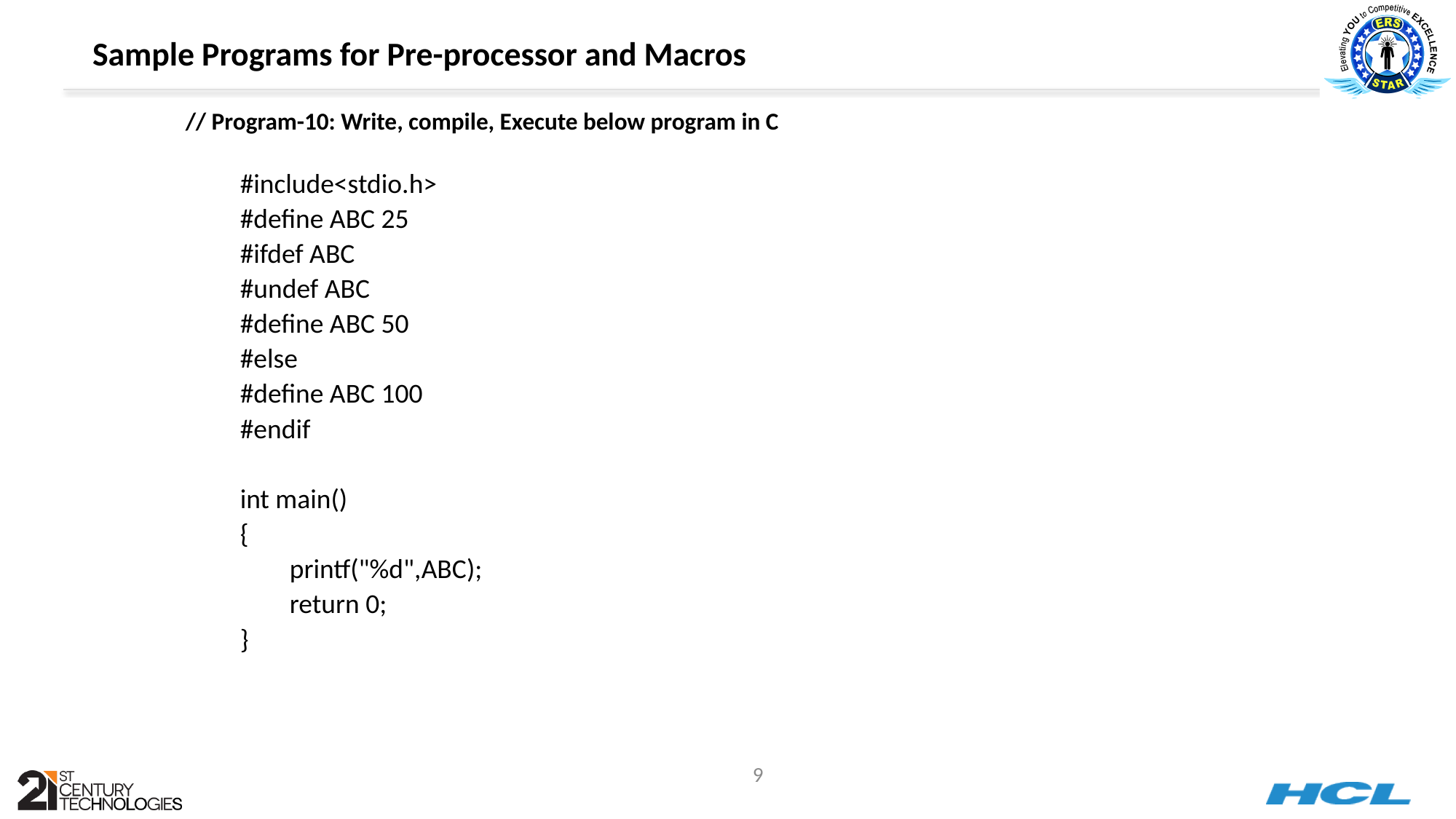

Sample Programs for Pre-processor and Macros
// Program-10: Write, compile, Execute below program in C

#include<stdio.h>
#define ABC 25
#ifdef ABC
#undef ABC
#define ABC 50
#else
#define ABC 100
#endif

int main()
{
        printf("%d",ABC);
        return 0;
}

9